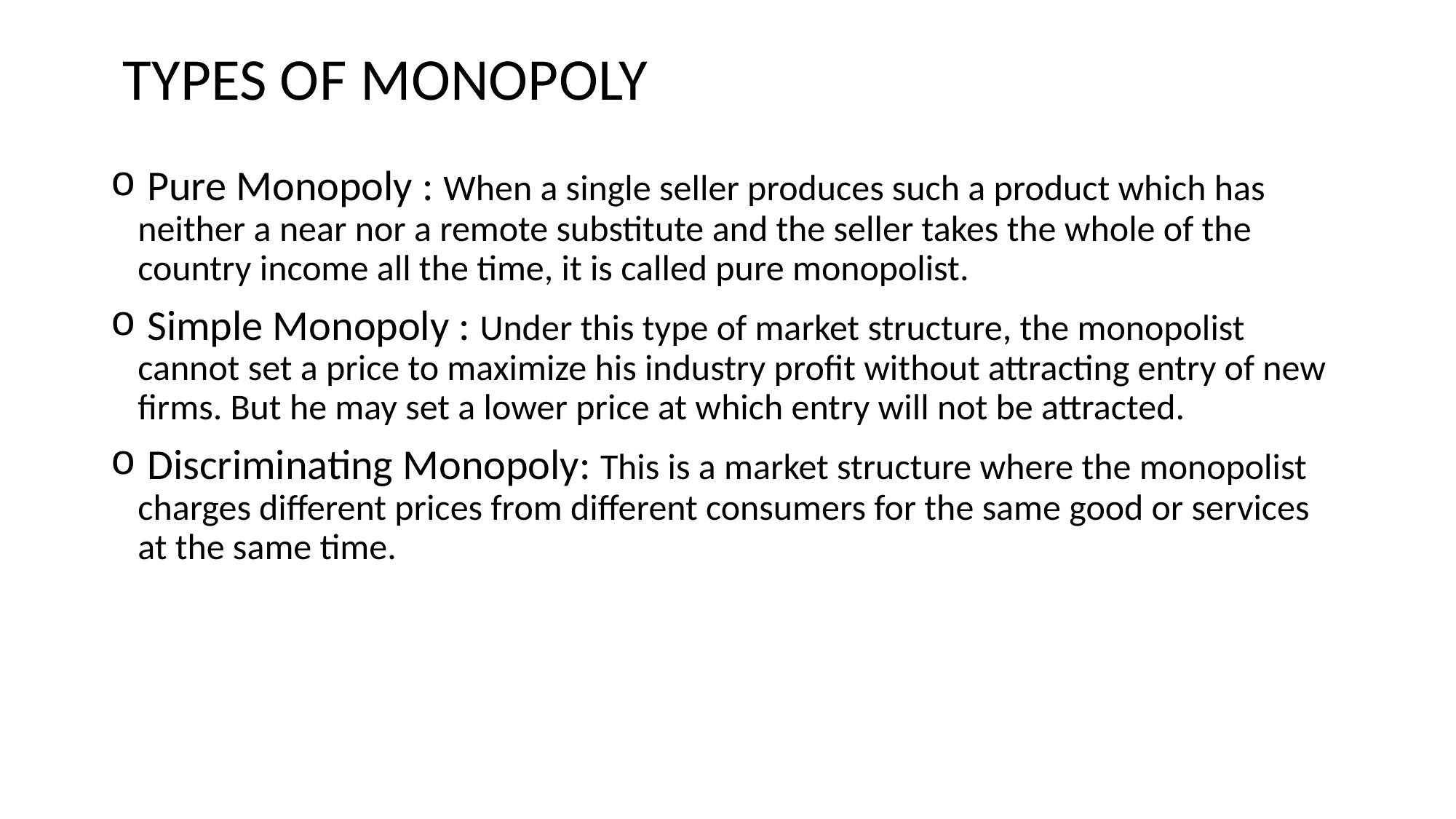

# TYPES OF MONOPOLY
 Pure Monopoly : When a single seller produces such a product which has neither a near nor a remote substitute and the seller takes the whole of the country income all the time, it is called pure monopolist.
 Simple Monopoly : Under this type of market structure, the monopolist cannot set a price to maximize his industry profit without attracting entry of new firms. But he may set a lower price at which entry will not be attracted.
 Discriminating Monopoly: This is a market structure where the monopolist charges different prices from different consumers for the same good or services at the same time.